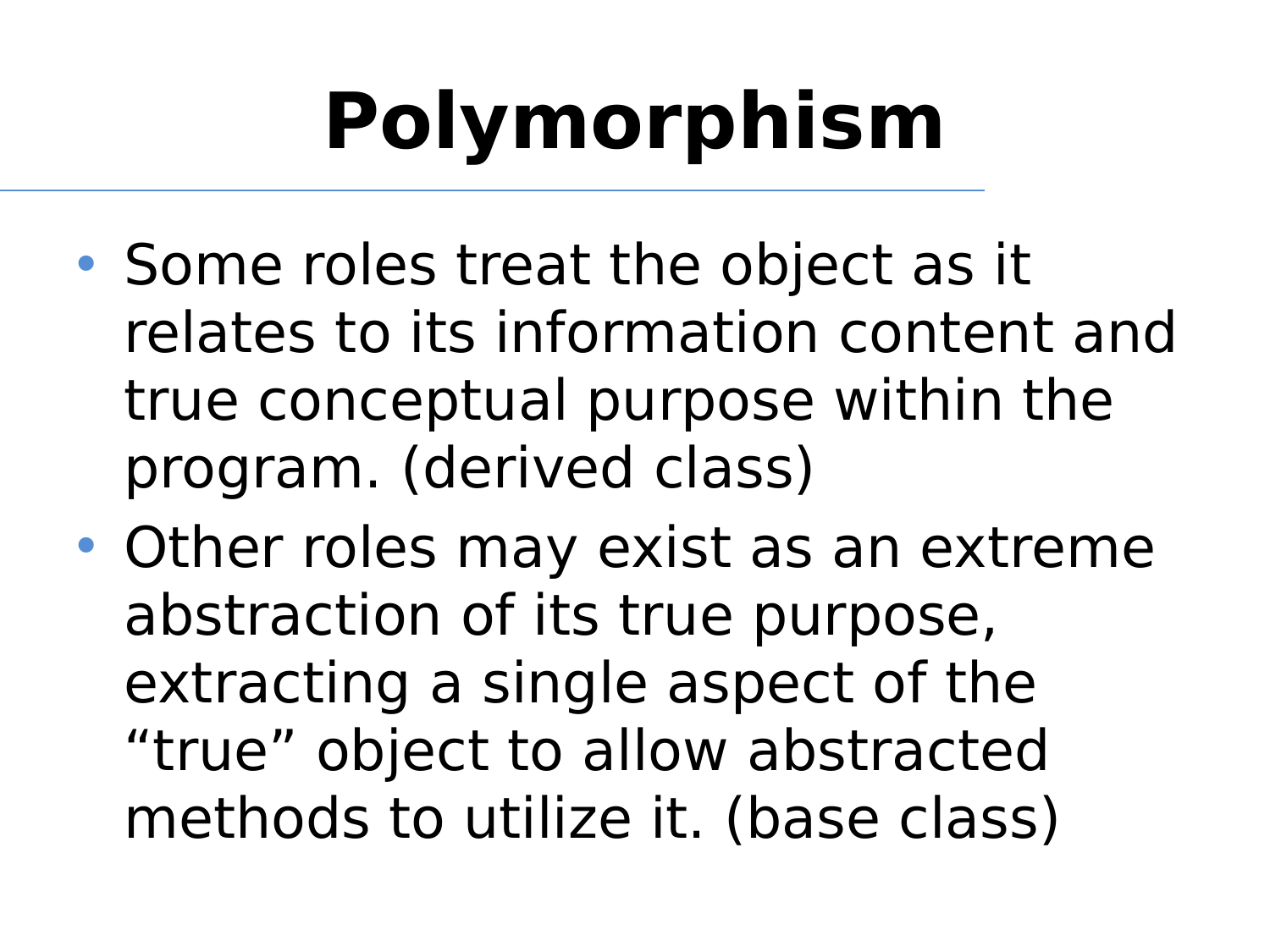

# Polymorphism
Some roles treat the object as it relates to its information content and true conceptual purpose within the program. (derived class)
Other roles may exist as an extreme abstraction of its true purpose, extracting a single aspect of the “true” object to allow abstracted methods to utilize it. (base class)